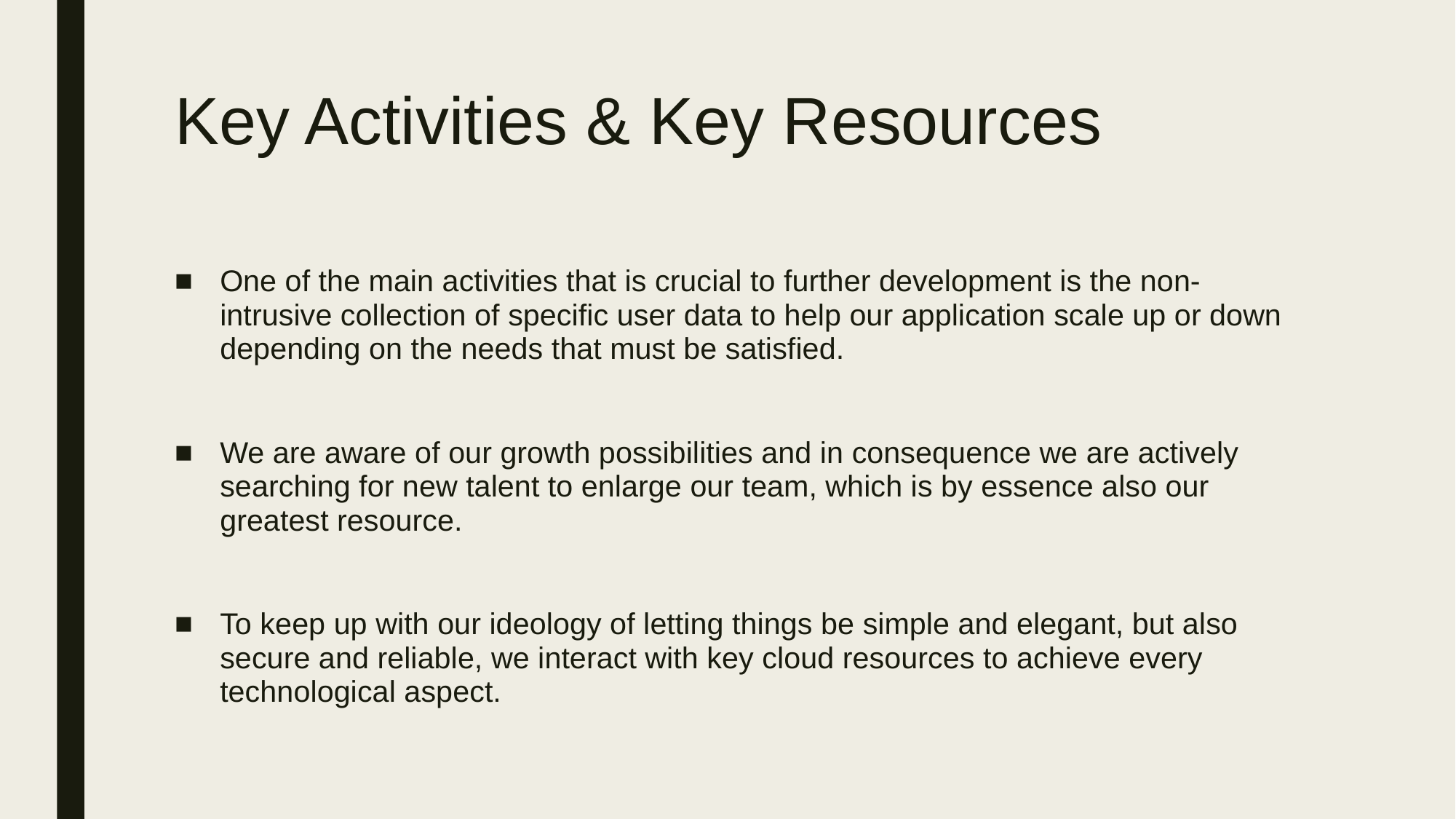

# Key Activities & Key Resources
One of the main activities that is crucial to further development is the non-intrusive collection of specific user data to help our application scale up or down depending on the needs that must be satisfied.

We are aware of our growth possibilities and in consequence we are actively searching for new talent to enlarge our team, which is by essence also our greatest resource.

To keep up with our ideology of letting things be simple and elegant, but also secure and reliable, we interact with key cloud resources to achieve every technological aspect.